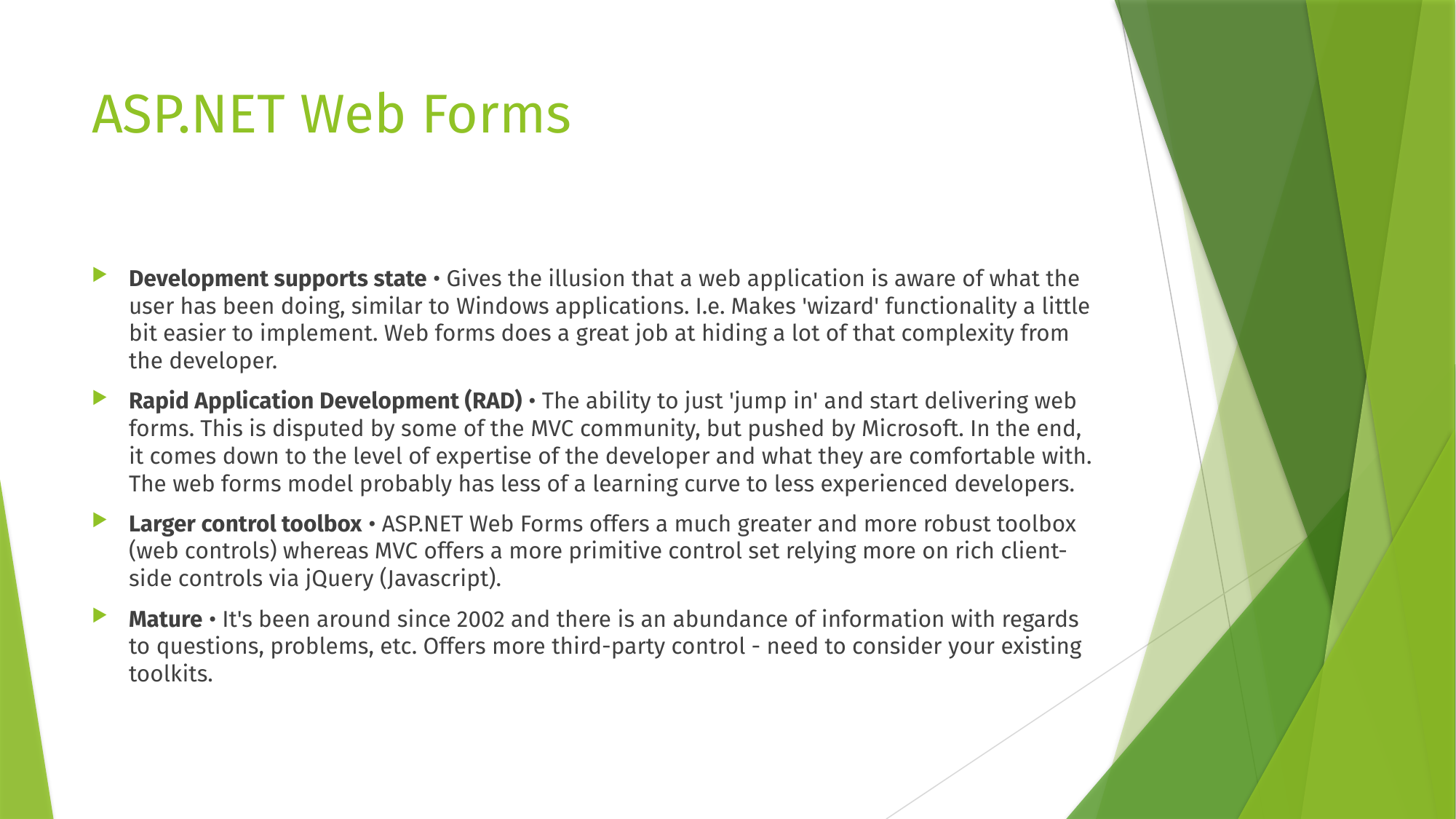

# ASP.NET Web Forms
Development supports state • Gives the illusion that a web application is aware of what the user has been doing, similar to Windows applications. I.e. Makes 'wizard' functionality a little bit easier to implement. Web forms does a great job at hiding a lot of that complexity from the developer.
Rapid Application Development (RAD) • The ability to just 'jump in' and start delivering web forms. This is disputed by some of the MVC community, but pushed by Microsoft. In the end, it comes down to the level of expertise of the developer and what they are comfortable with. The web forms model probably has less of a learning curve to less experienced developers.
Larger control toolbox • ASP.NET Web Forms offers a much greater and more robust toolbox (web controls) whereas MVC offers a more primitive control set relying more on rich client-side controls via jQuery (Javascript).
Mature • It's been around since 2002 and there is an abundance of information with regards to questions, problems, etc. Offers more third-party control - need to consider your existing toolkits.